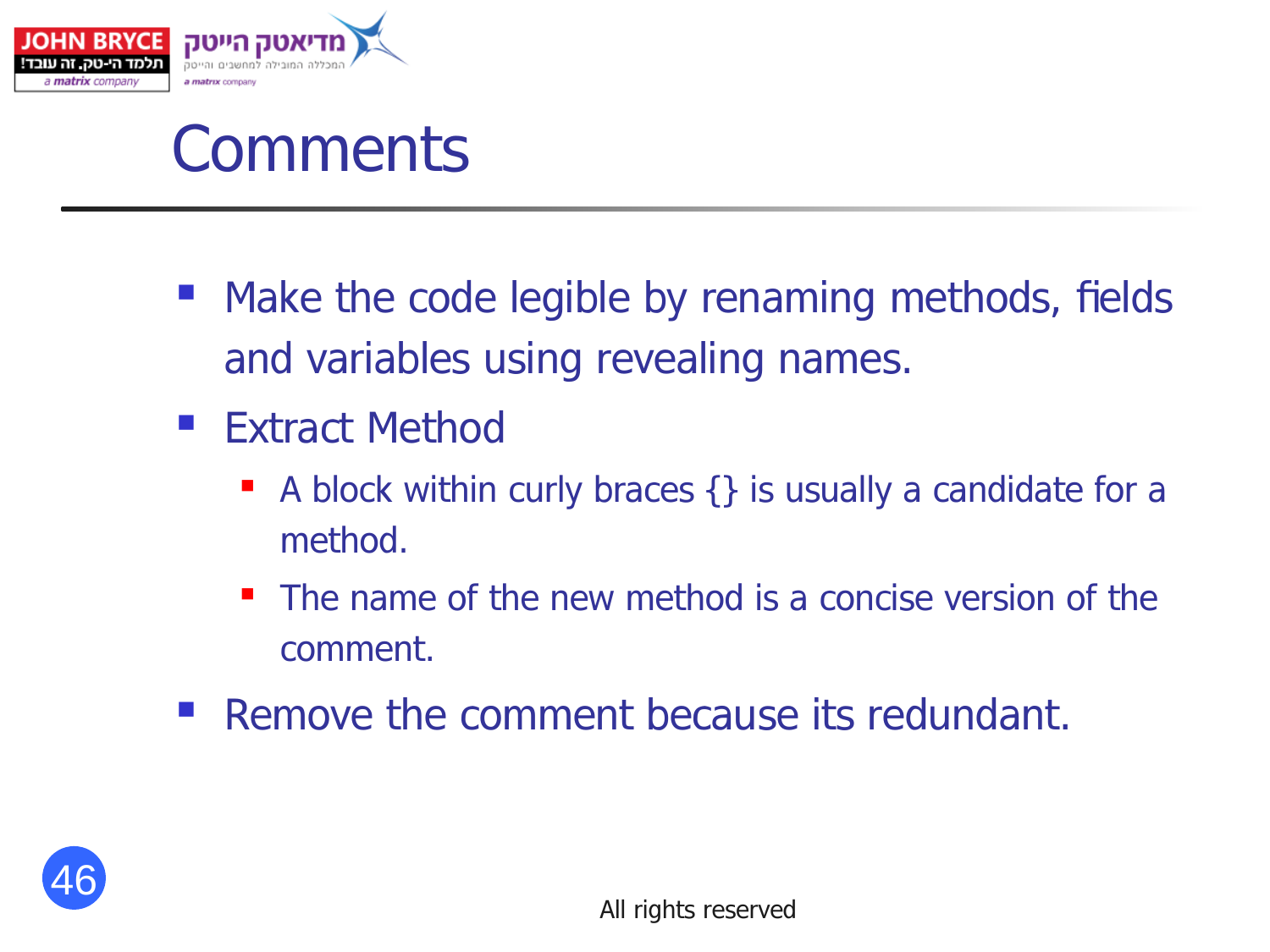

# Comments
Make the code legible by renaming methods, fields and variables using revealing names.
Extract Method
A block within curly braces {} is usually a candidate for a method.
The name of the new method is a concise version of the comment.
Remove the comment because its redundant.

All rights reserved